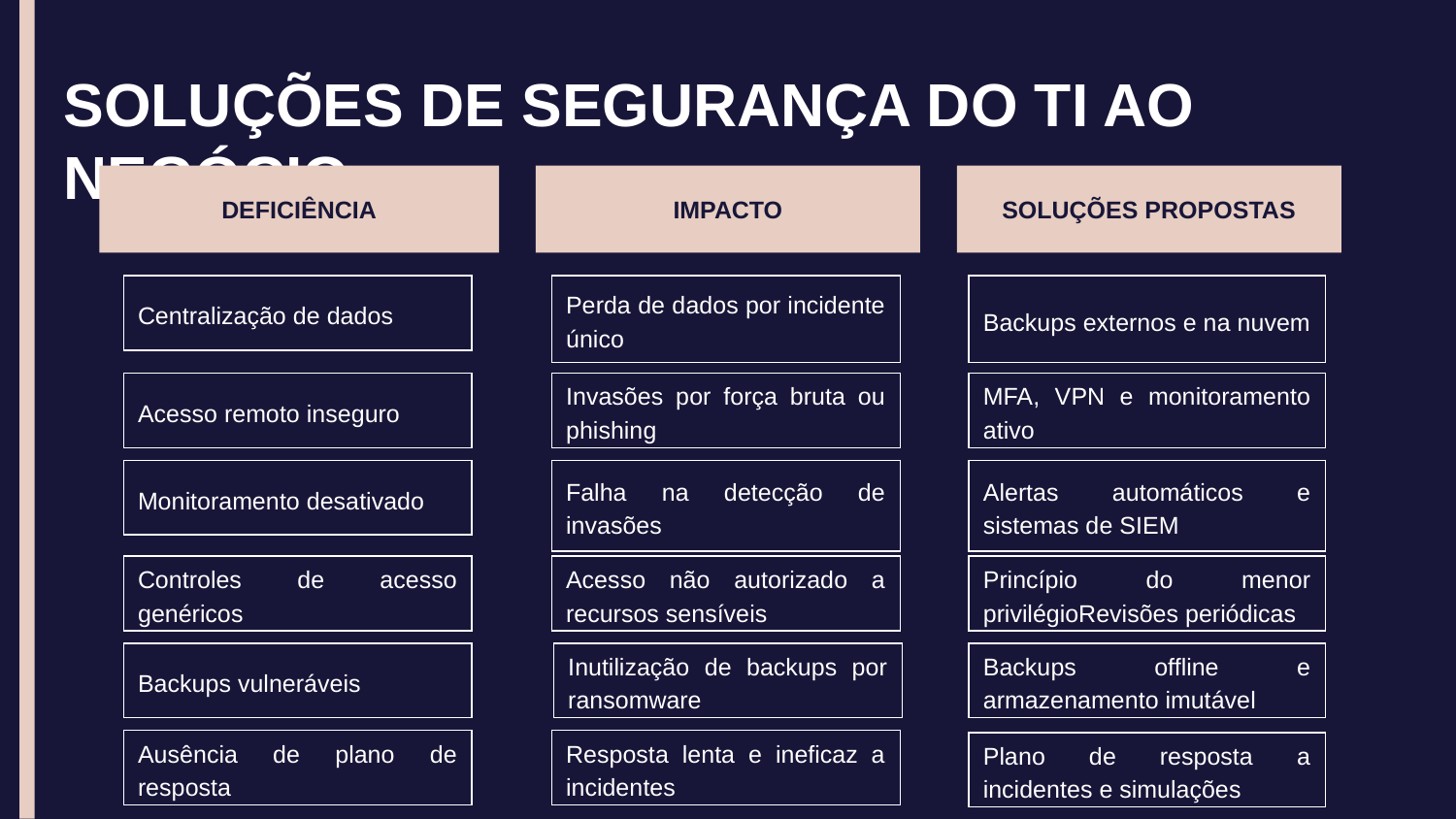

# SOLUÇÕES DE SEGURANÇA DO TI AO NEGÓCIO
DEFICIÊNCIA
IMPACTO
SOLUÇÕES PROPOSTAS
Centralização de dados
Perda de dados por incidente único
Backups externos e na nuvem
Invasões por força bruta ou phishing
Acesso remoto inseguro
MFA, VPN e monitoramento ativo
Monitoramento desativado
Falha na detecção de invasões
Alertas automáticos e sistemas de SIEM
Controles de acesso genéricos
Acesso não autorizado a recursos sensíveis
Princípio do menor privilégioRevisões periódicas
Backups vulneráveis
Inutilização de backups por ransomware
Backups offline e armazenamento imutável
Ausência de plano de resposta
Resposta lenta e ineficaz a incidentes
Plano de resposta a incidentes e simulações